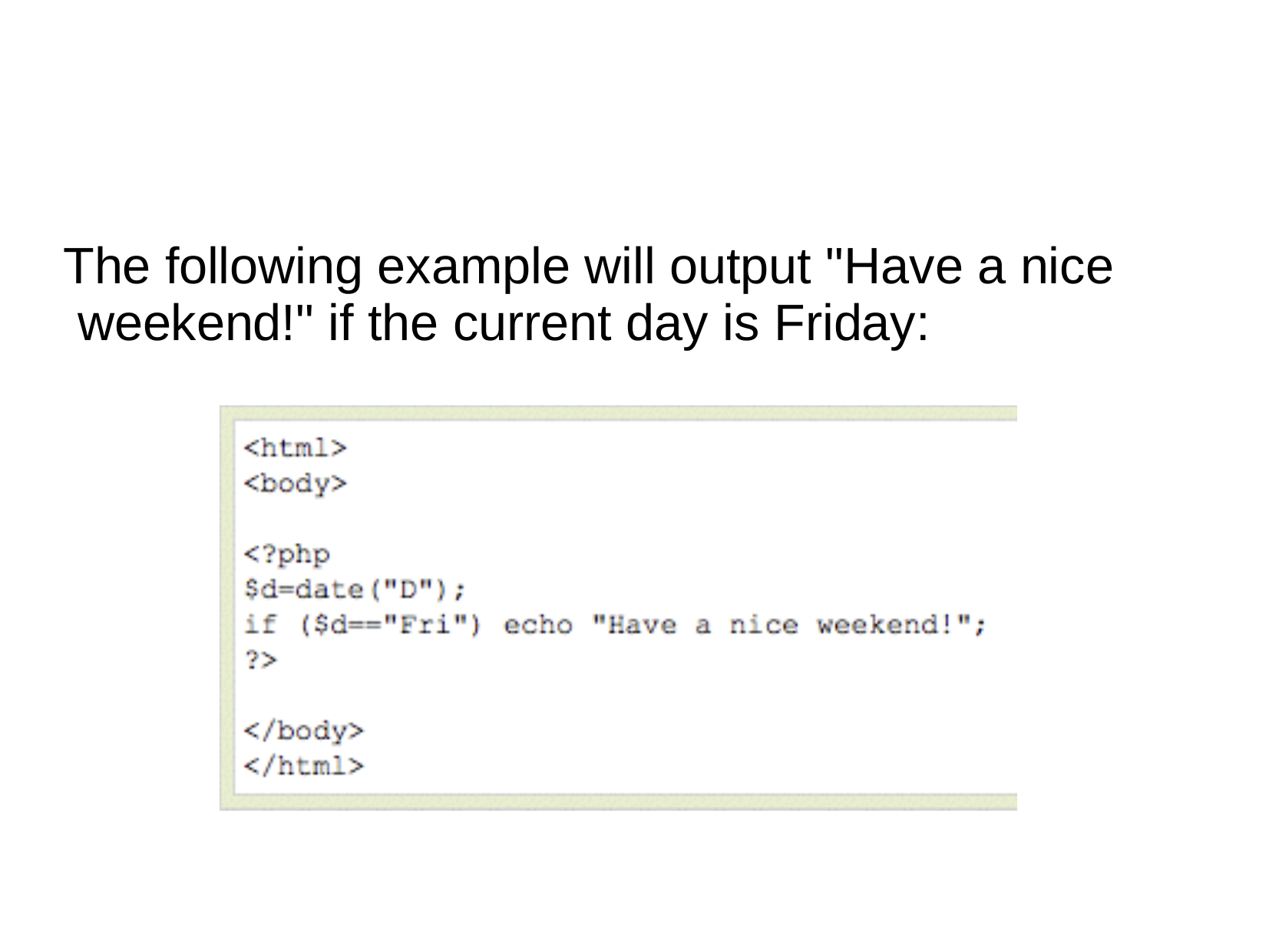

The following example will output "Have a nice  weekend!" if the current day is Friday:
#